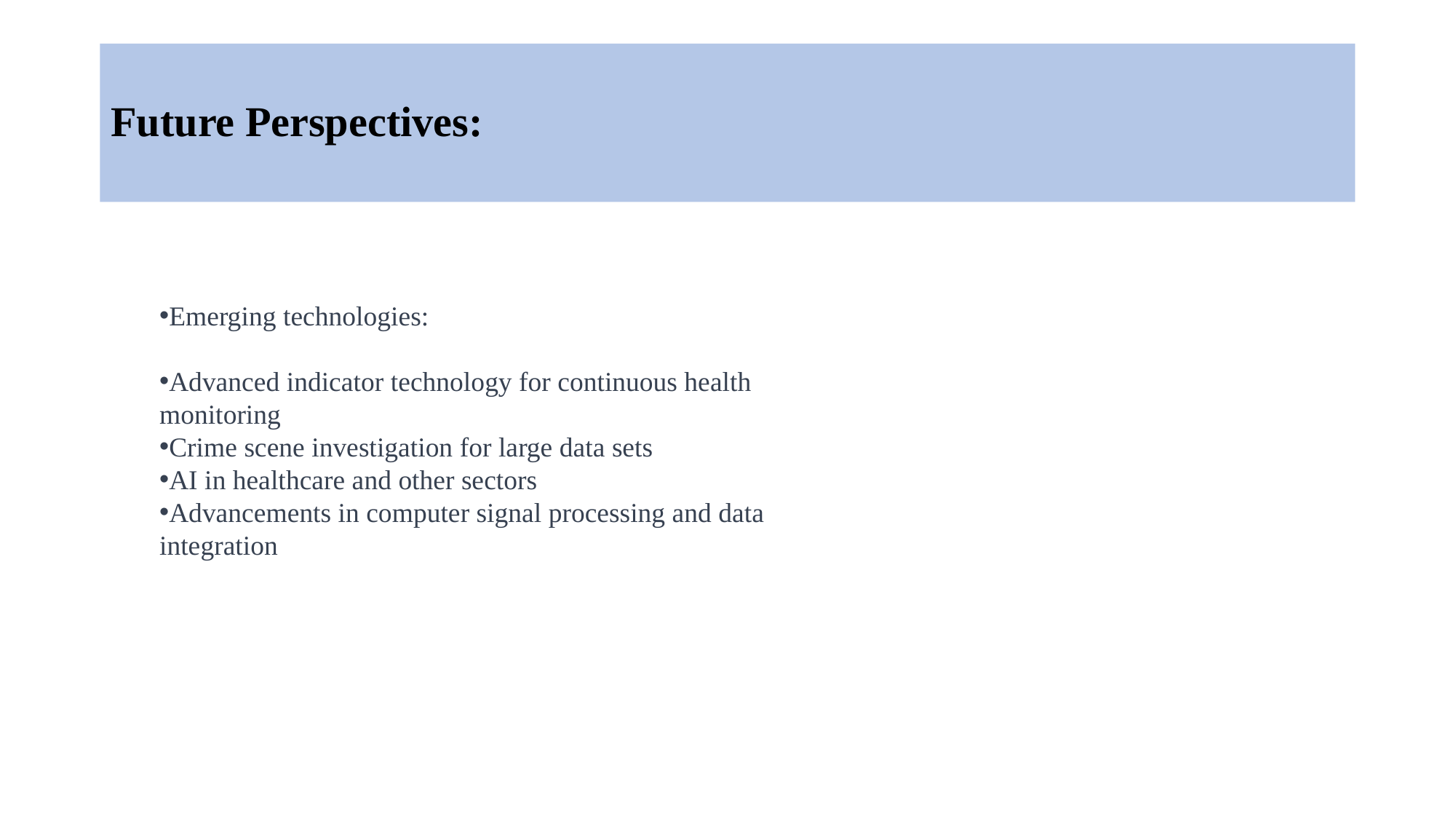

# Future Perspectives:
Emerging technologies:

Advanced indicator technology for continuous health monitoring
Crime scene investigation for large data sets
AI in healthcare and other sectors
Advancements in computer signal processing and data integration